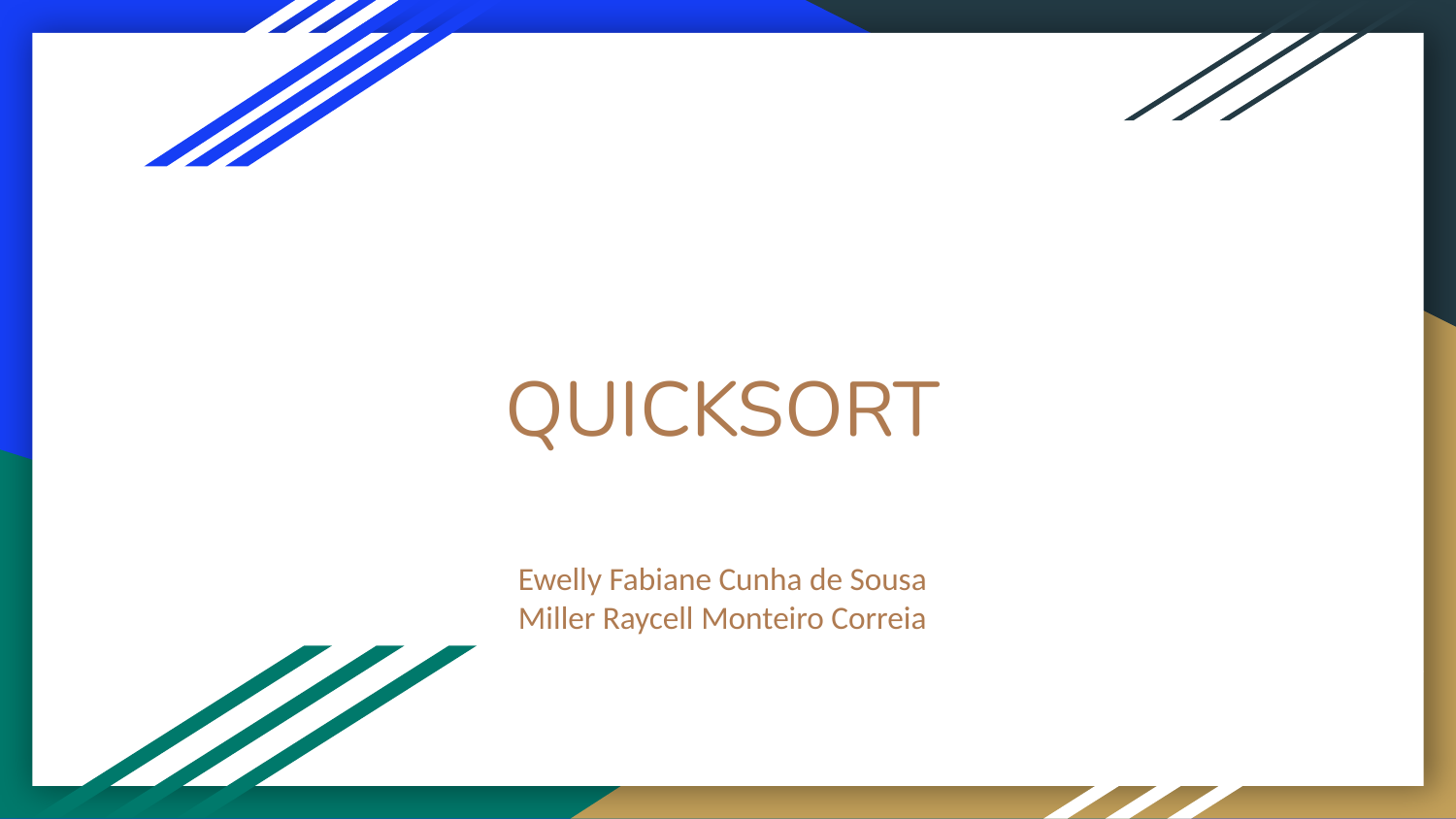

# QUICKSORT
Ewelly Fabiane Cunha de Sousa
Miller Raycell Monteiro Correia